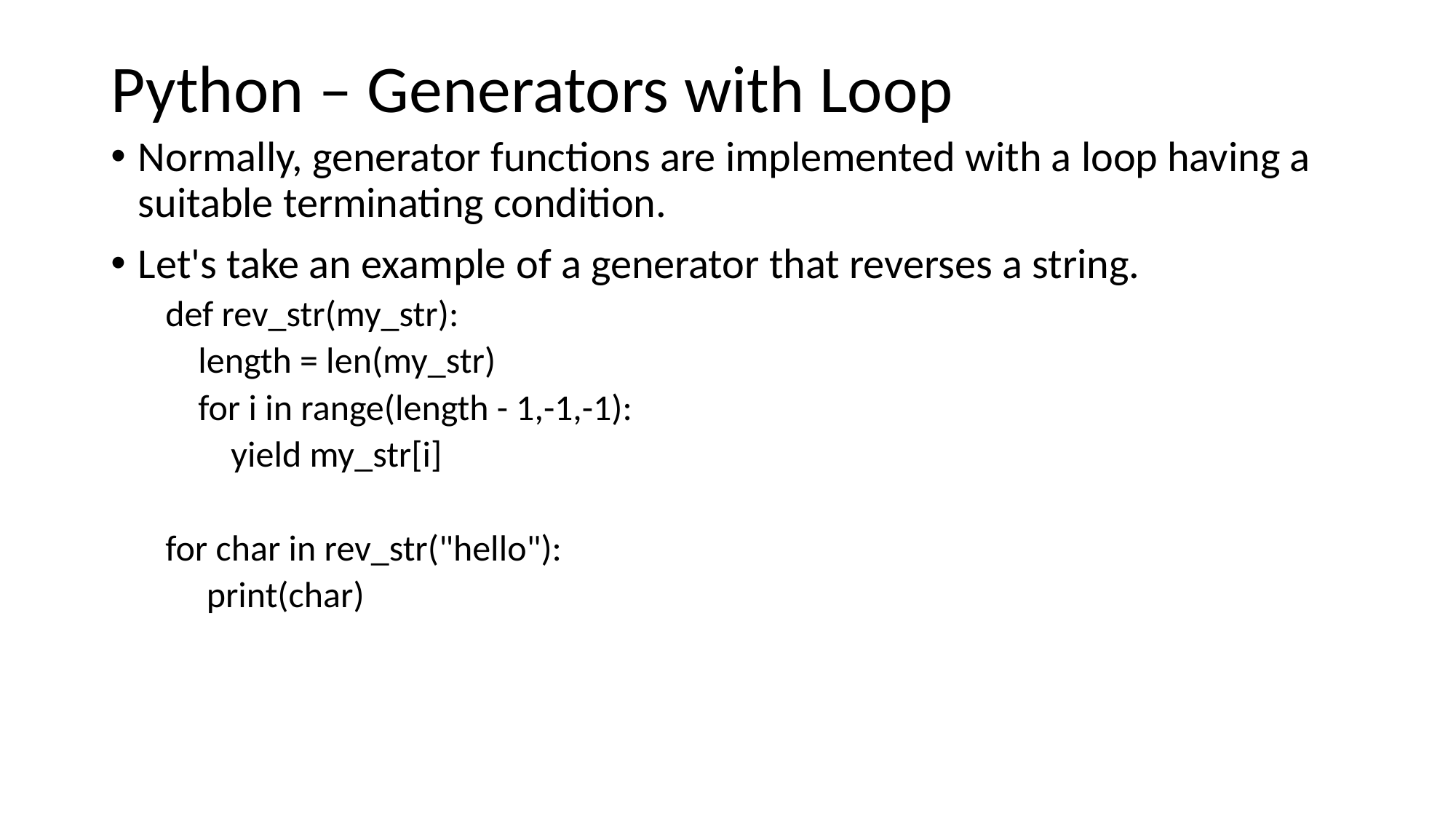

# Python – Generators with Loop
Normally, generator functions are implemented with a loop having a suitable terminating condition.
Let's take an example of a generator that reverses a string.
def rev_str(my_str):
    length = len(my_str)
    for i in range(length - 1,-1,-1):
        yield my_str[i]

for char in rev_str("hello"):
     print(char)